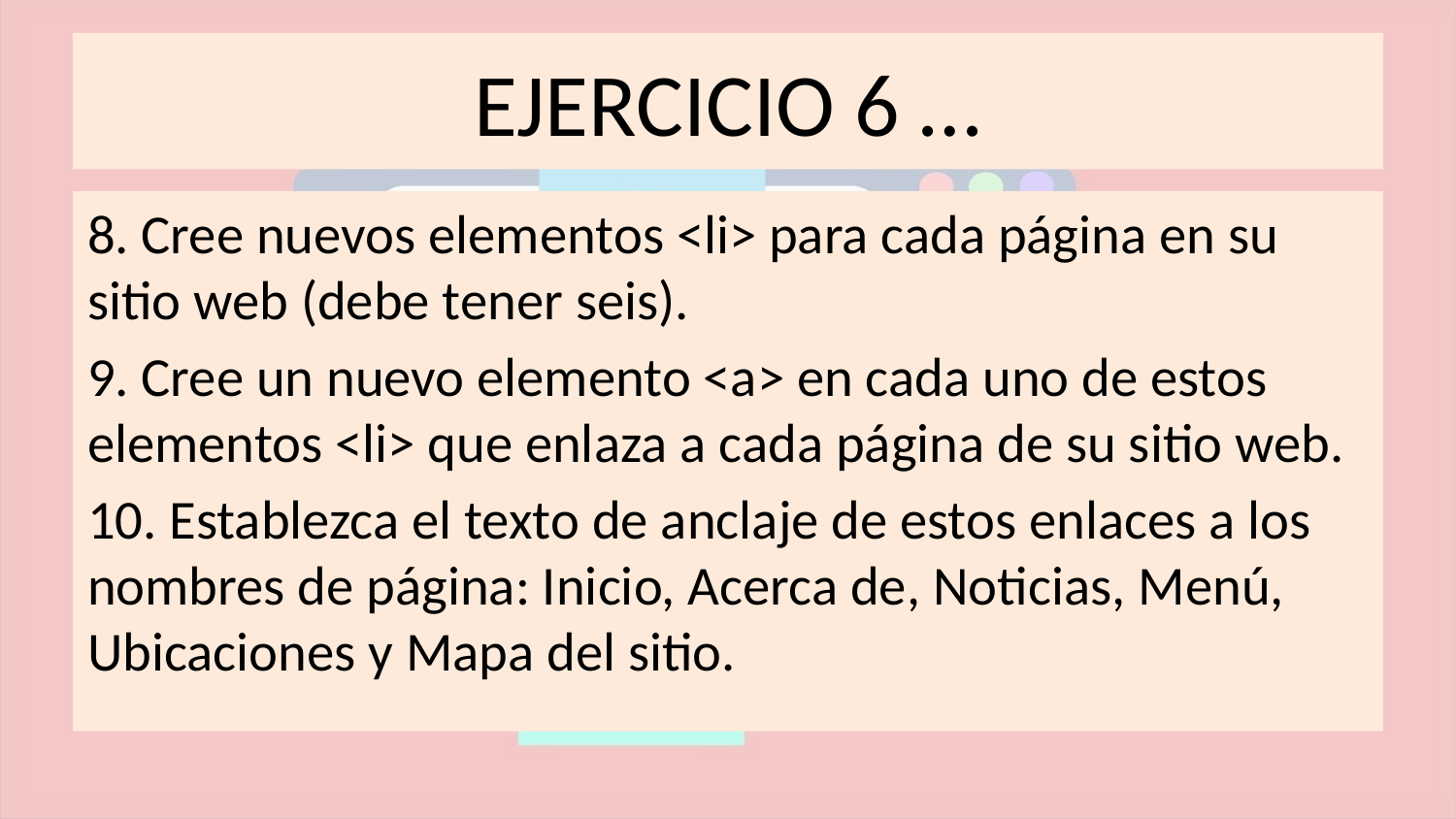

# EJERCICIO 6 …
8. Cree nuevos elementos <li> para cada página en su sitio web (debe tener seis).
9. Cree un nuevo elemento <a> en cada uno de estos elementos <li> que enlaza a cada página de su sitio web.
10. Establezca el texto de anclaje de estos enlaces a los nombres de página: Inicio, Acerca de, Noticias, Menú, Ubicaciones y Mapa del sitio.